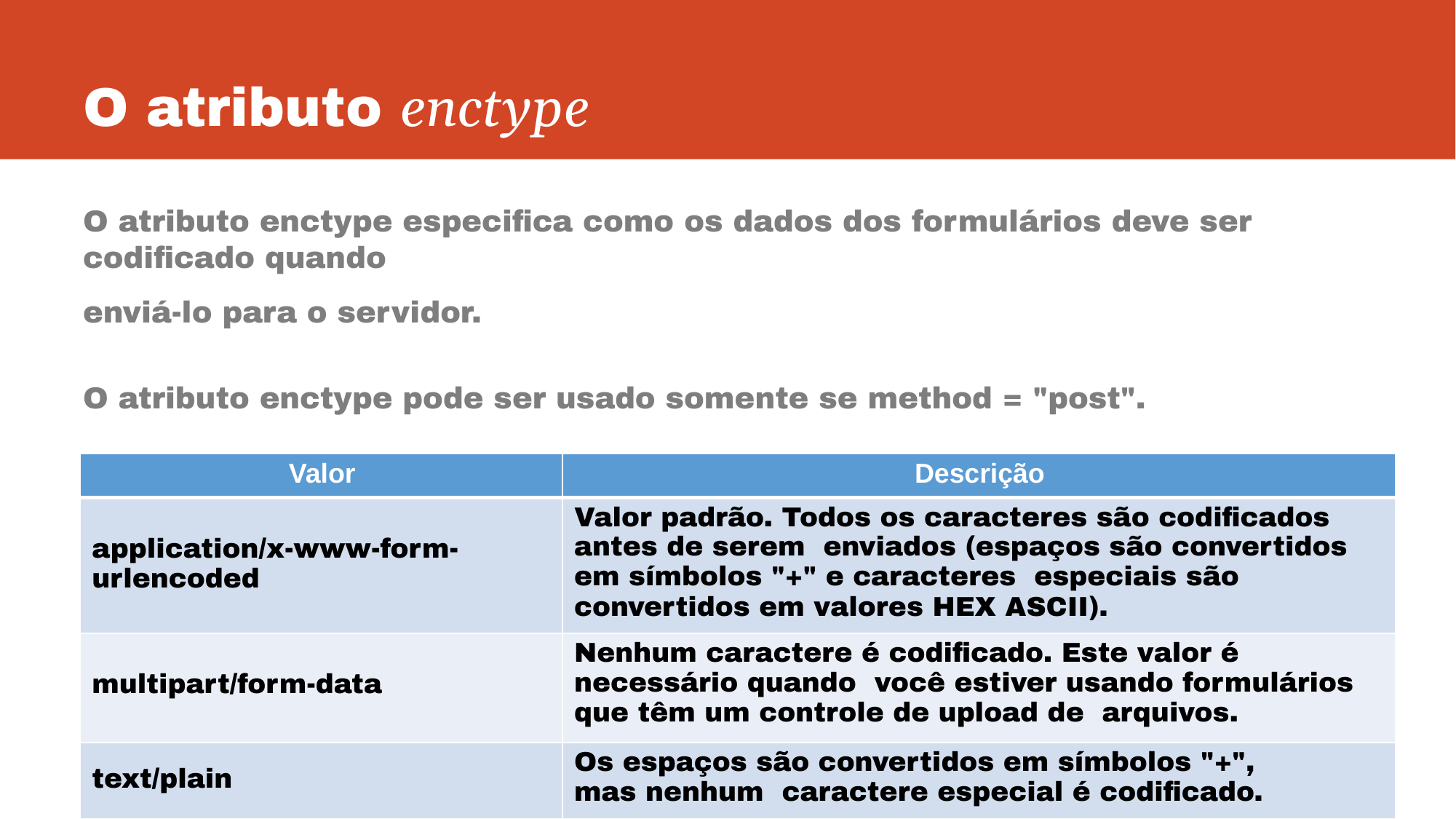

# O atributo enctype
O atributo enctype especifica como os dados dos formulários deve ser codificado quando
enviá-lo para o servidor.

O atributo enctype pode ser usado somente se method = "post".
| Valor | Descrição |
| --- | --- |
| application/x-www-form-urlencoded | Valor padrão. Todos os caracteres são codificados antes de serem enviados (espaços são convertidos em símbolos "+" e caracteres especiais são convertidos em valores HEX ASCII). |
| multipart/form-data | Nenhum caractere é codificado. Este valor é necessário quando você estiver usando formulários que têm um controle de upload de arquivos. |
| text/plain | Os espaços são convertidos em símbolos "+", mas nenhum caractere especial é codificado. |